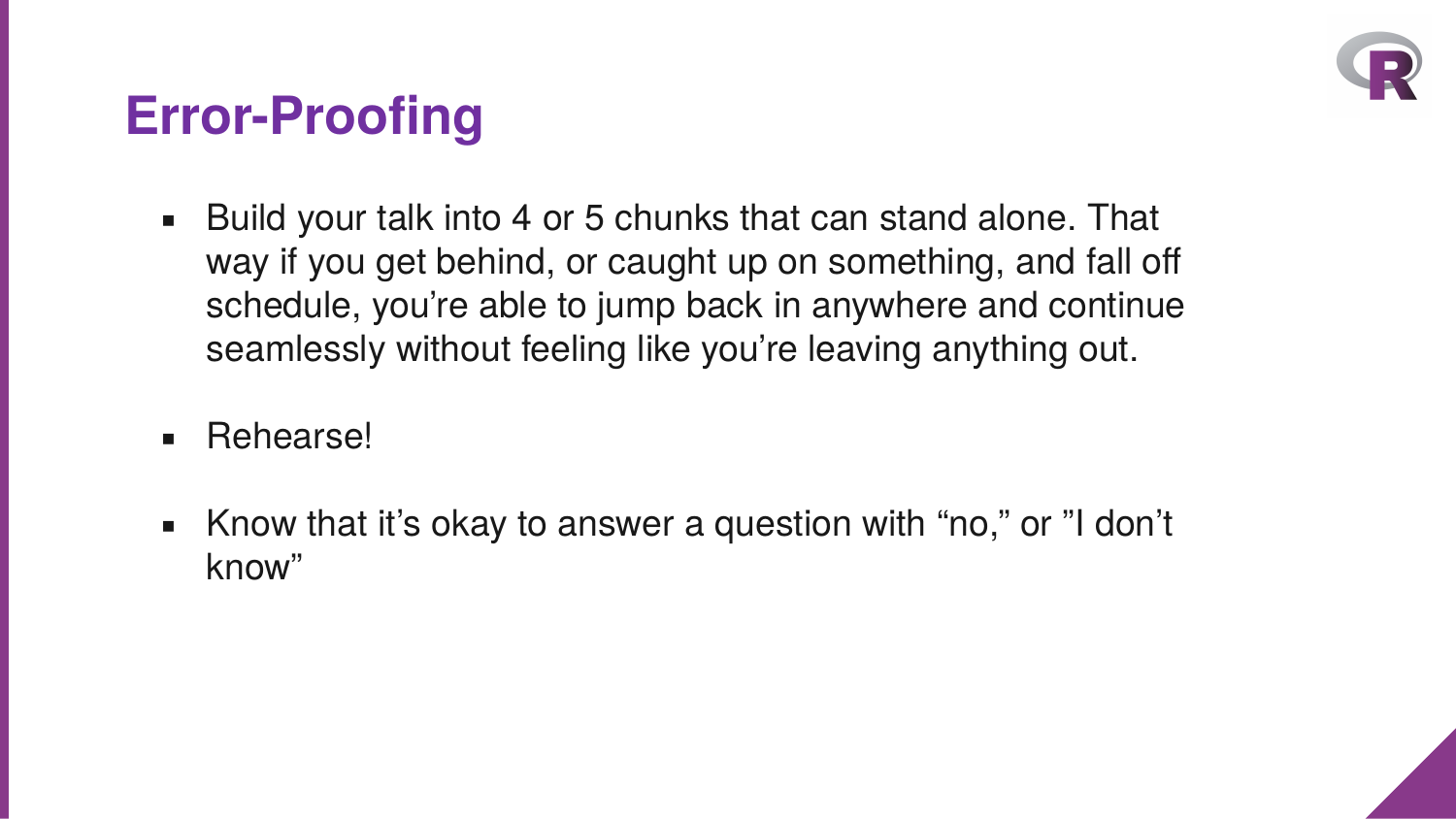

# Error-Proofing
Build your talk into 4 or 5 chunks that can stand alone. That way if you get behind, or caught up on something, and fall off schedule, you’re able to jump back in anywhere and continue seamlessly without feeling like you’re leaving anything out.

Rehearse!

Know that it’s okay to answer a question with “no,” or ”I don’t know”